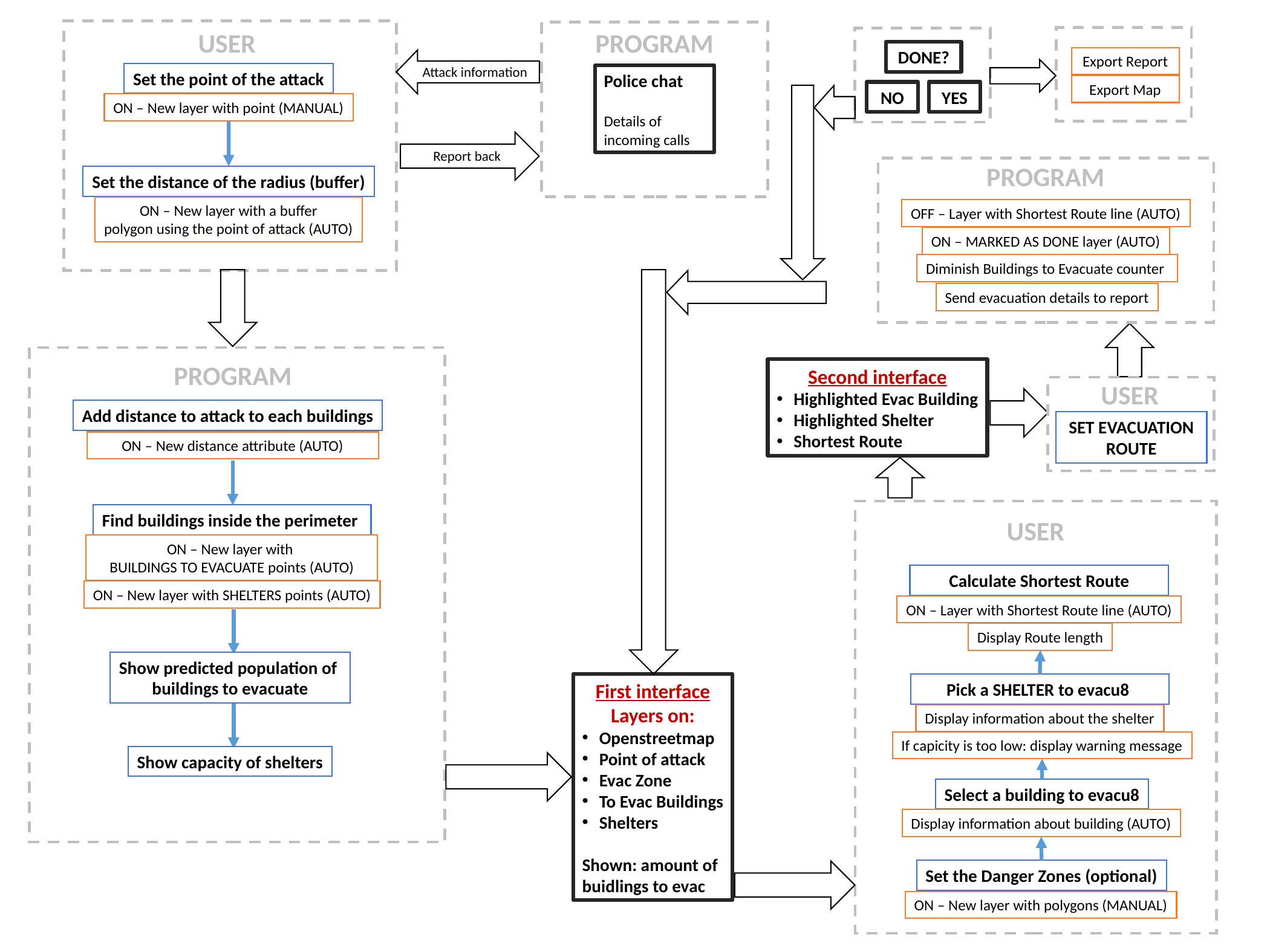

USER
PROGRAM

DONE?

Export Report
Attack information
Set the point of the attack
Police chat

Details of incoming calls
Export Map
NO
YES

ON – New layer with point (MANUAL)
Report back
PROGRAM

Set the distance of the radius (buffer)
ON – New layer with a buffer
polygon using the point of attack (AUTO)
OFF – Layer with Shortest Route line (AUTO)

ON – MARKED AS DONE layer (AUTO)
Diminish Buildings to Evacuate counter

Send evacuation details to report

PROGRAM
Second interface
Highlighted Evac Building
Highlighted Shelter
Shortest Route
USER

Add distance to attack to each buildings
SET EVACUATION
ROUTE
ON – New distance attribute (AUTO)

Find buildings inside the perimeter
USER
ON – New layer with
BUILDINGS TO EVACUATE points (AUTO)
Calculate Shortest Route
ON – New layer with SHELTERS points (AUTO)
ON – Layer with Shortest Route line (AUTO)
Display Route length
Show predicted population of
buildings to evacuate
First interface
Layers on:
Openstreetmap
Point of attack
Evac Zone
To Evac Buildings
Shelters

Shown: amount of
buidlings to evac
Pick a SHELTER to evacu8
Display information about the shelter

If capicity is too low: display warning message
Show capacity of shelters
Select a building to evacu8
Display information about building (AUTO)

Set the Danger Zones (optional)
ON – New layer with polygons (MANUAL)